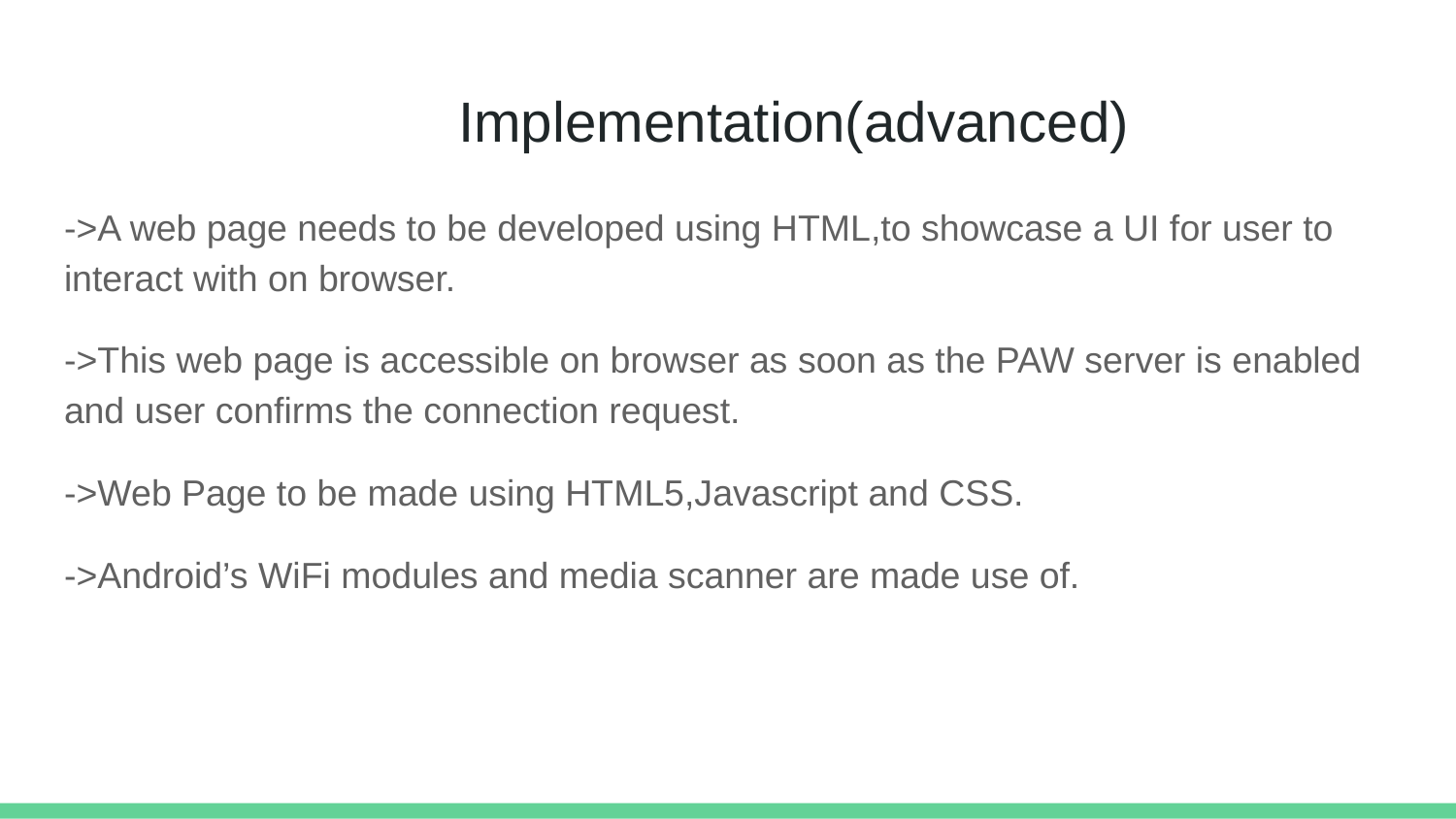

# Implementation(advanced)
->A web page needs to be developed using HTML,to showcase a UI for user to interact with on browser.
->This web page is accessible on browser as soon as the PAW server is enabled and user confirms the connection request.
->Web Page to be made using HTML5,Javascript and CSS.
->Android’s WiFi modules and media scanner are made use of.